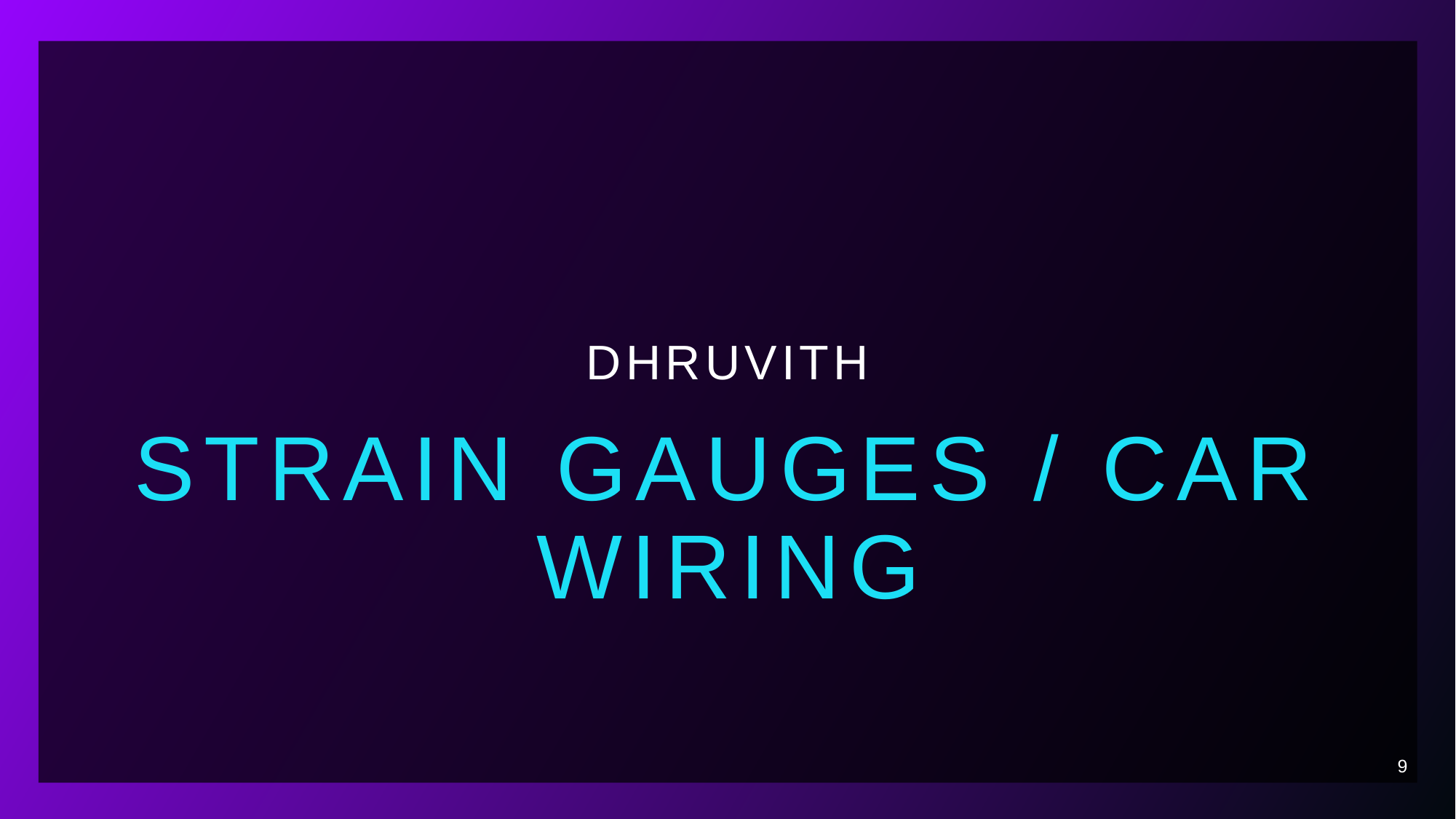

# Dhruvith
Strain Gauges / Car Wiring
9